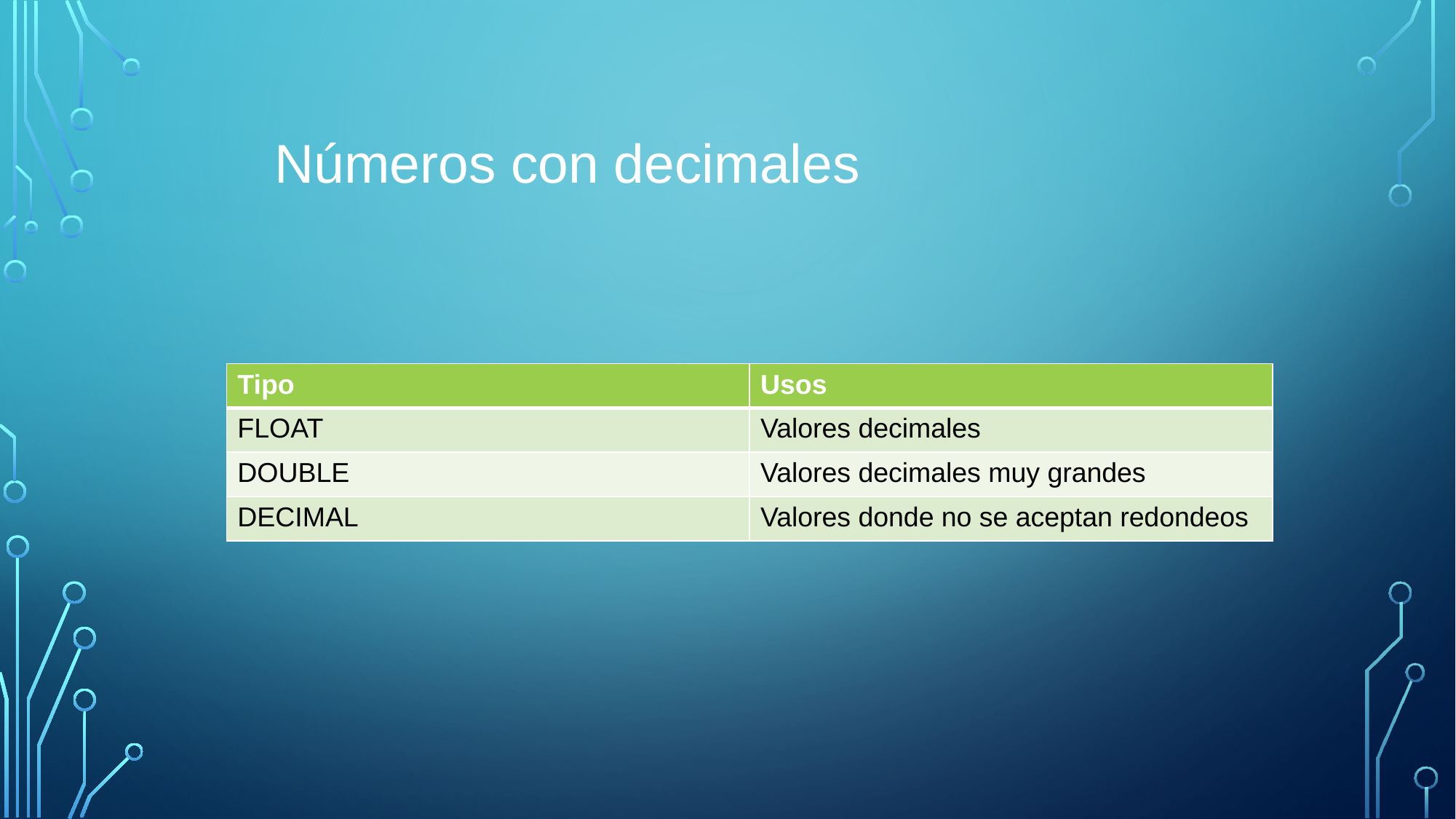

Números con decimales
| Tipo | Usos |
| --- | --- |
| FLOAT | Valores decimales |
| DOUBLE | Valores decimales muy grandes |
| DECIMAL | Valores donde no se aceptan redondeos |